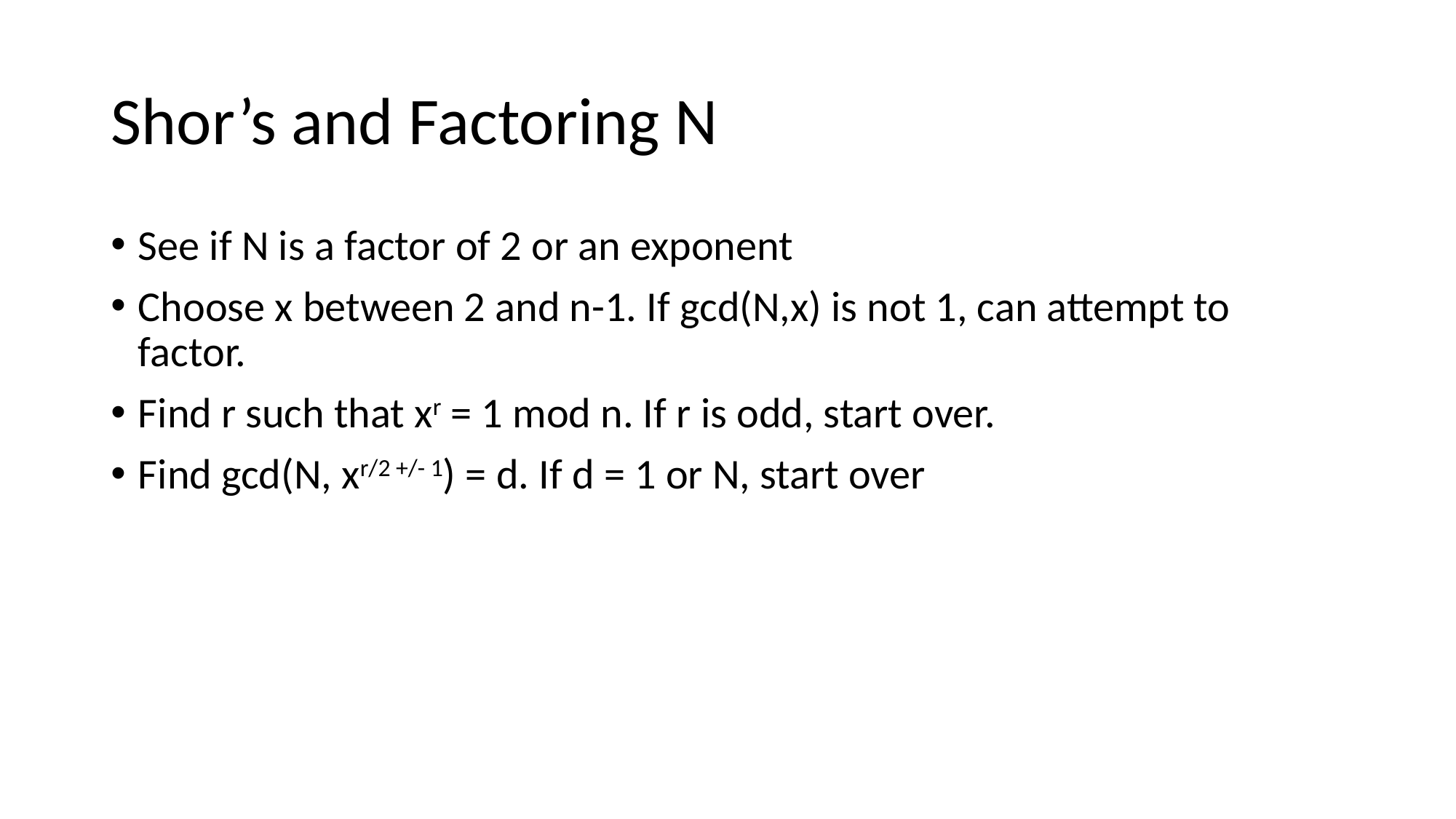

# Shor’s and Factoring N
See if N is a factor of 2 or an exponent
Choose x between 2 and n-1. If gcd(N,x) is not 1, can attempt to factor.
Find r such that xr = 1 mod n. If r is odd, start over.
Find gcd(N, xr/2 +/- 1) = d. If d = 1 or N, start over